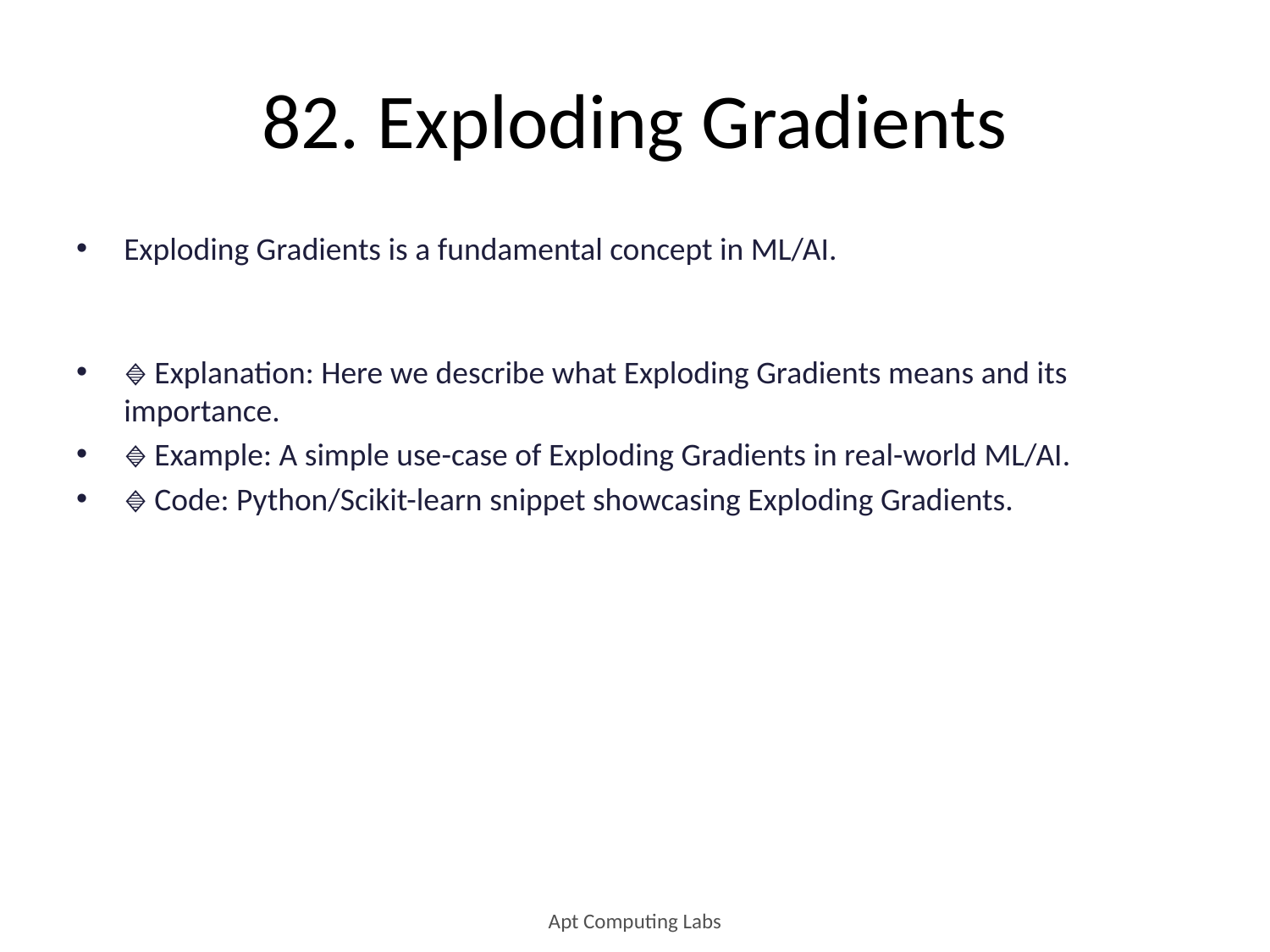

# 82. Exploding Gradients
Exploding Gradients is a fundamental concept in ML/AI.

🔹 Explanation: Here we describe what Exploding Gradients means and its importance.
🔹 Example: A simple use-case of Exploding Gradients in real-world ML/AI.
🔹 Code: Python/Scikit-learn snippet showcasing Exploding Gradients.

Apt Computing Labs